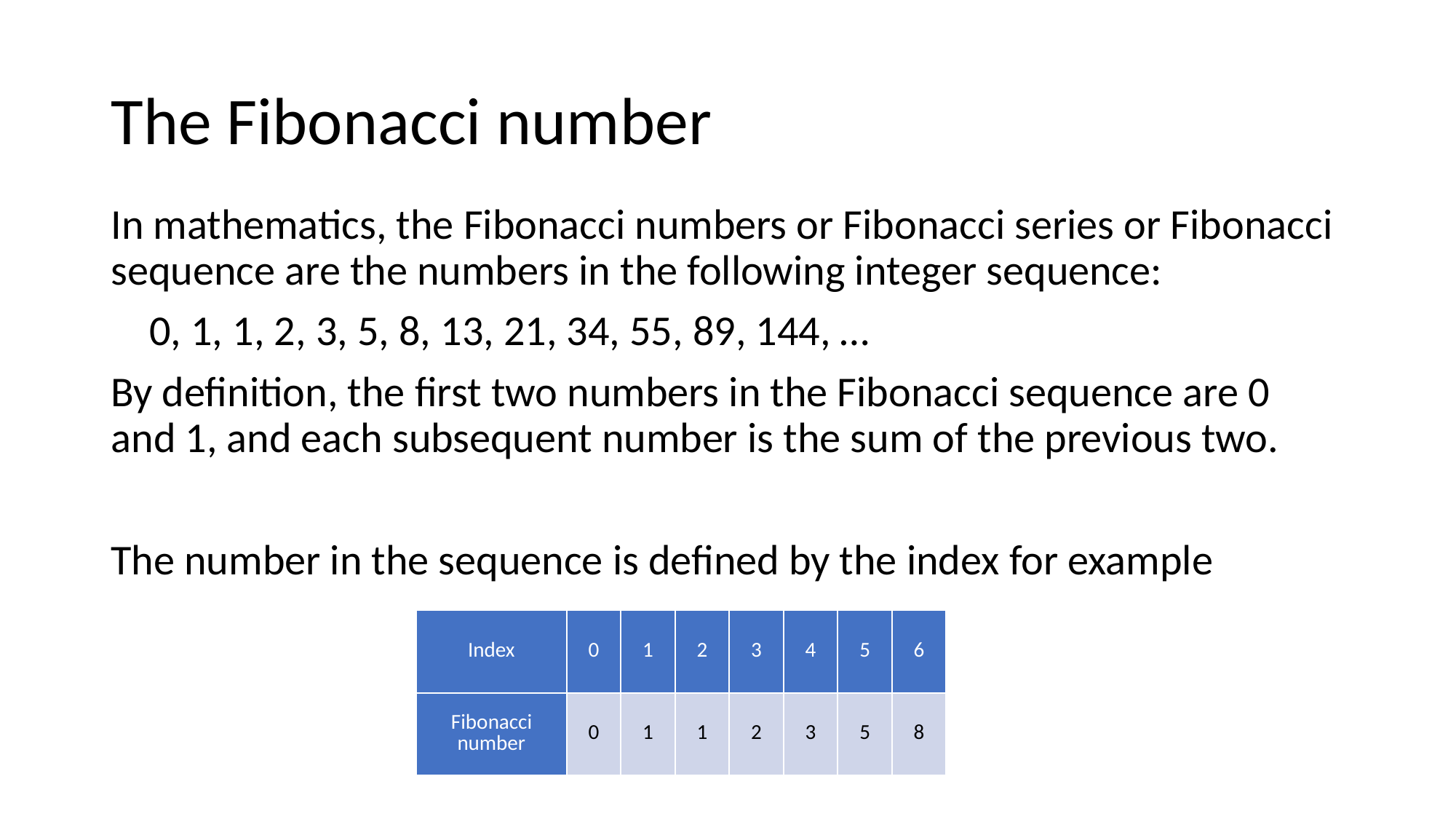

# The Fibonacci number
In mathematics, the Fibonacci numbers or Fibonacci series or Fibonacci sequence are the numbers in the following integer sequence:
    0, 1, 1, 2, 3, 5, 8, 13, 21, 34, 55, 89, 144, …
By definition, the first two numbers in the Fibonacci sequence are 0 and 1, and each subsequent number is the sum of the previous two.

The number in the sequence is defined by the index for example

| Index | 0 | 1 | 2 | 3 | 4 | 5 | 6 |
| --- | --- | --- | --- | --- | --- | --- | --- |
| Fibonacci number | 0 | 1 | 1 | 2 | 3 | 5 | 8 |